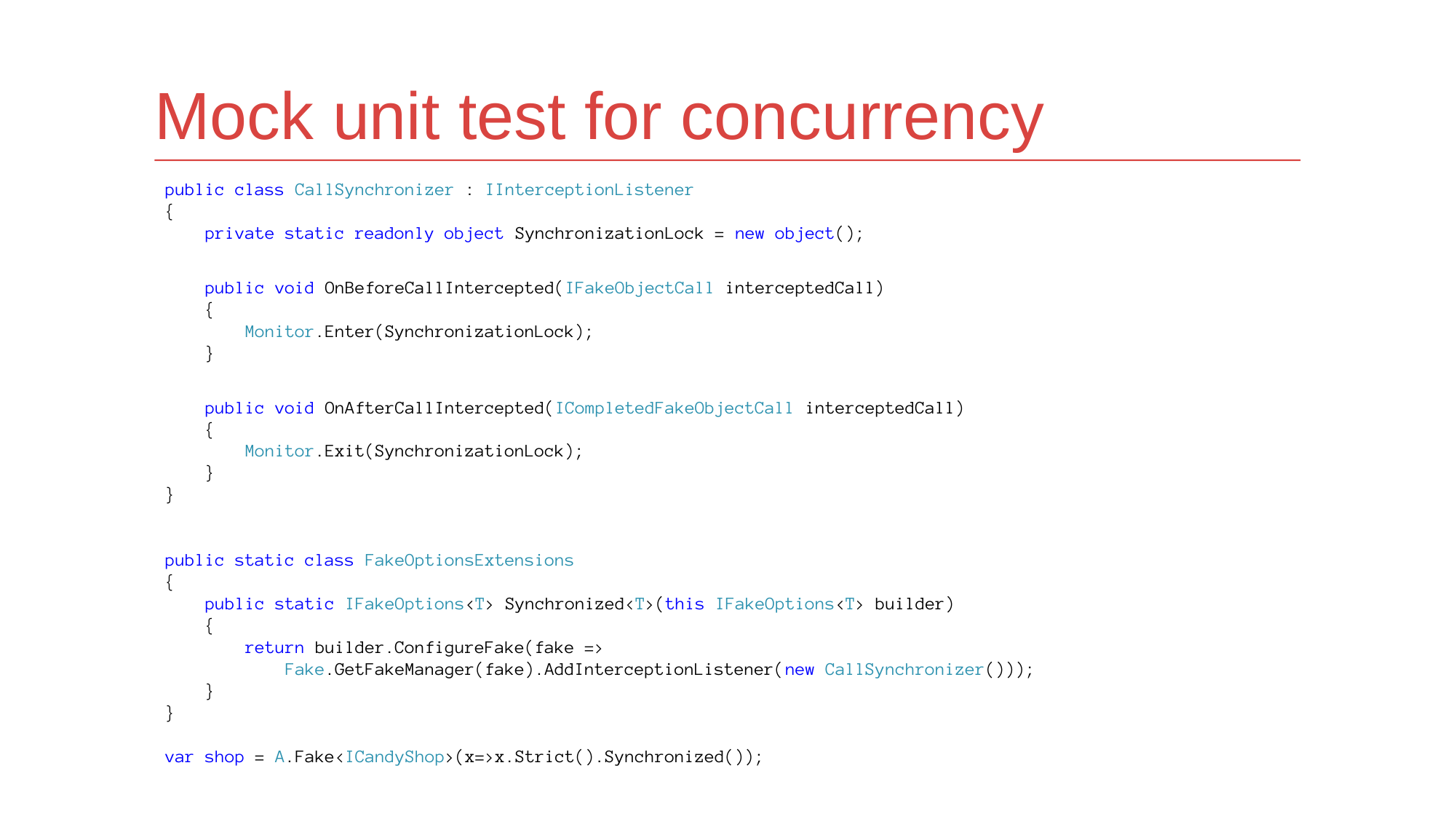

Mock unit test for concurrency
public class CallSynchronizer : IInterceptionListener
{
    private static readonly object SynchronizationLock = new object();
    public void OnBeforeCallIntercepted(IFakeObjectCall interceptedCall)
    {
        Monitor.Enter(SynchronizationLock);
    }
    public void OnAfterCallIntercepted(ICompletedFakeObjectCall interceptedCall)
    {
        Monitor.Exit(SynchronizationLock);
    }
}

public static class FakeOptionsExtensions
{
    public static IFakeOptions<T> Synchronized<T>(this IFakeOptions<T> builder)
    {
        return builder.ConfigureFake(fake =>
            Fake.GetFakeManager(fake).AddInterceptionListener(new CallSynchronizer()));
    }
}

var shop = A.Fake<ICandyShop>(x=>x.Strict().Synchronized());